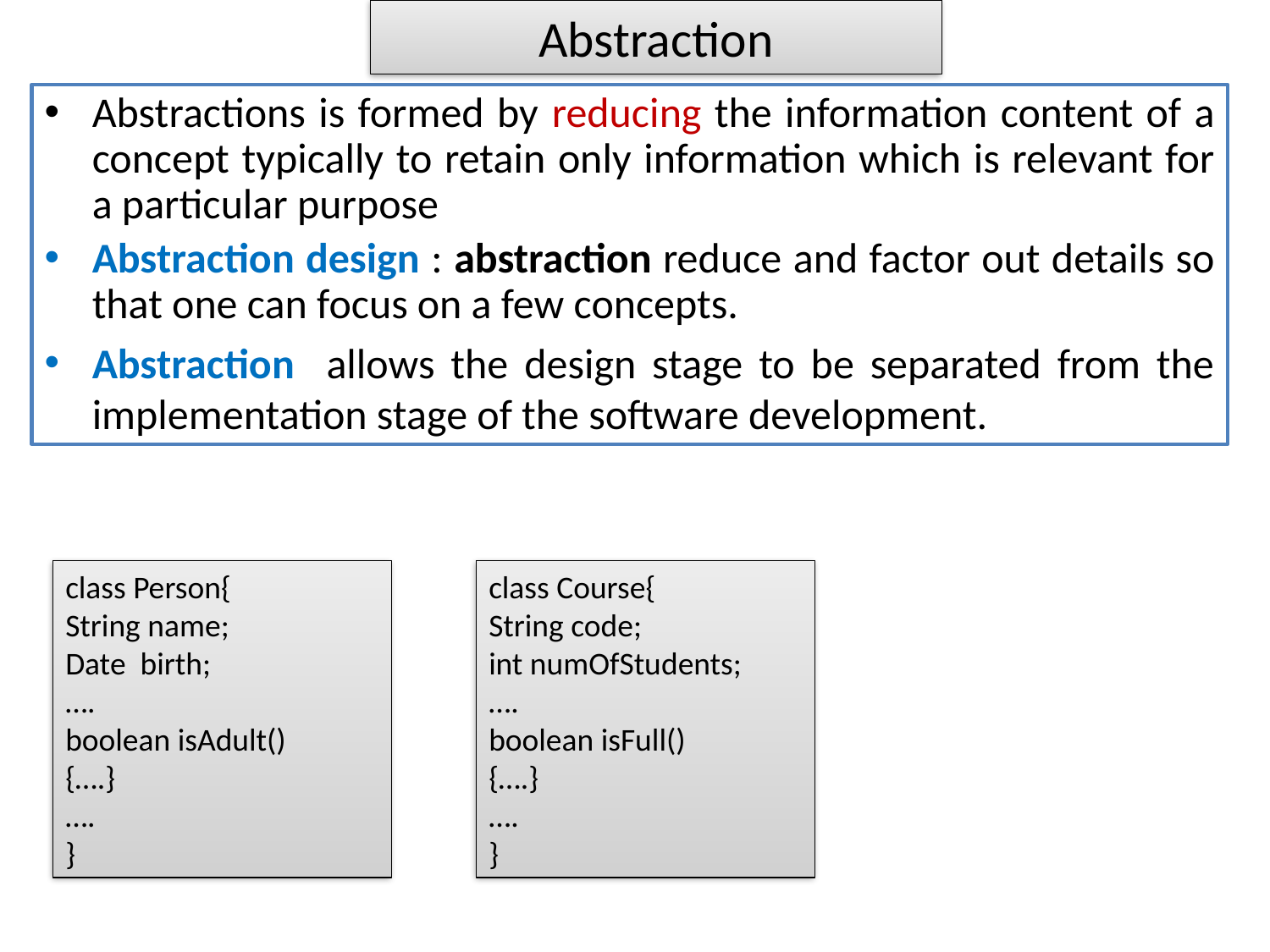

# Abstraction
Abstractions is formed by reducing the information content of a concept typically to retain only information which is relevant for a particular purpose
Abstraction design : abstraction reduce and factor out details so that one can focus on a few concepts.
Abstraction  allows the design stage to be separated from the implementation stage of the software development.
class Person{
String name;
Date  birth;
….
boolean isAdult()
{….}
….
}
class Course{
String code;
int numOfStudents;
….
boolean isFull()
{….}
….
}
5